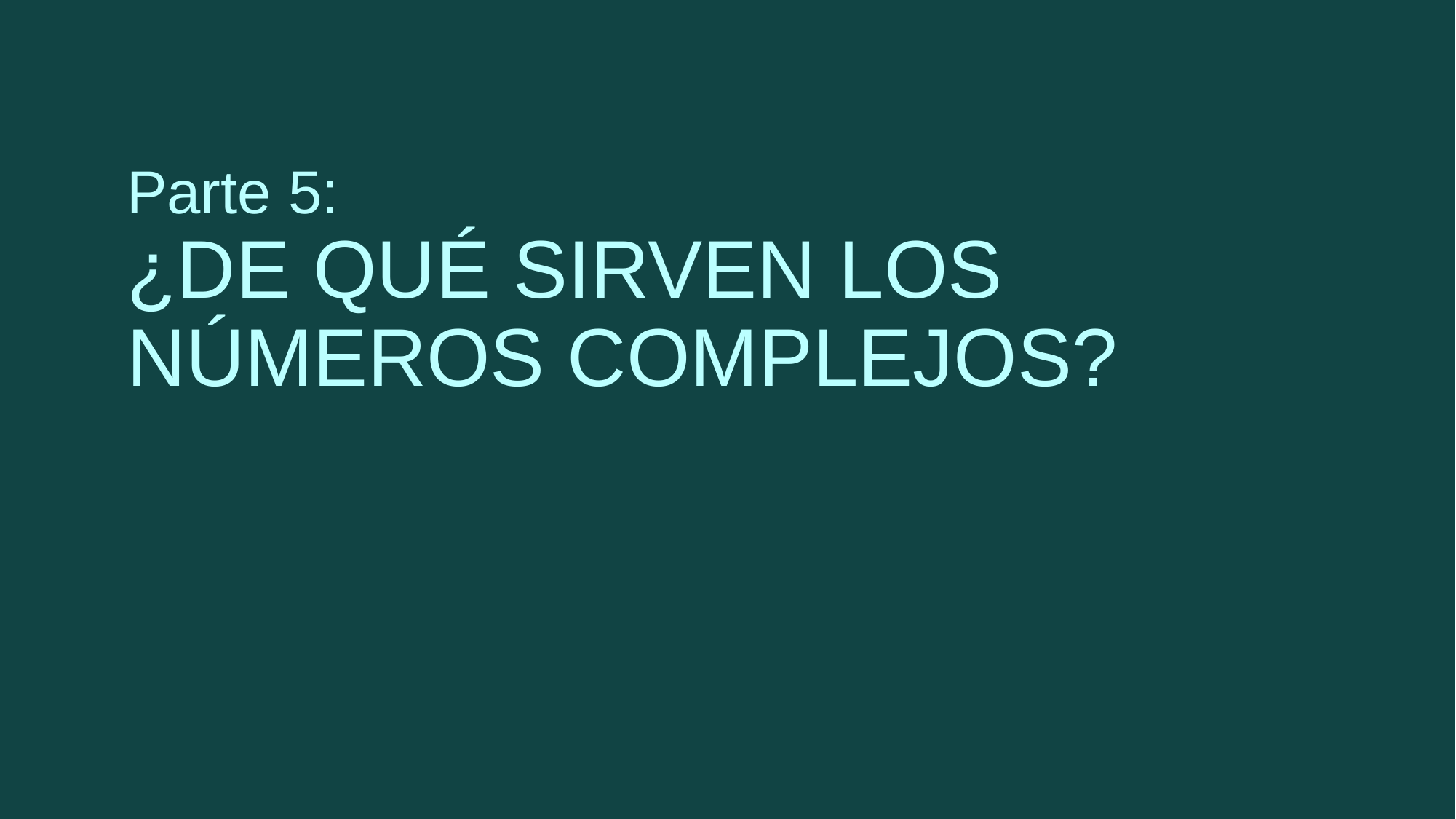

Parte 5:
¿DE QUÉ SIRVEN LOS NÚMEROS COMPLEJOS?